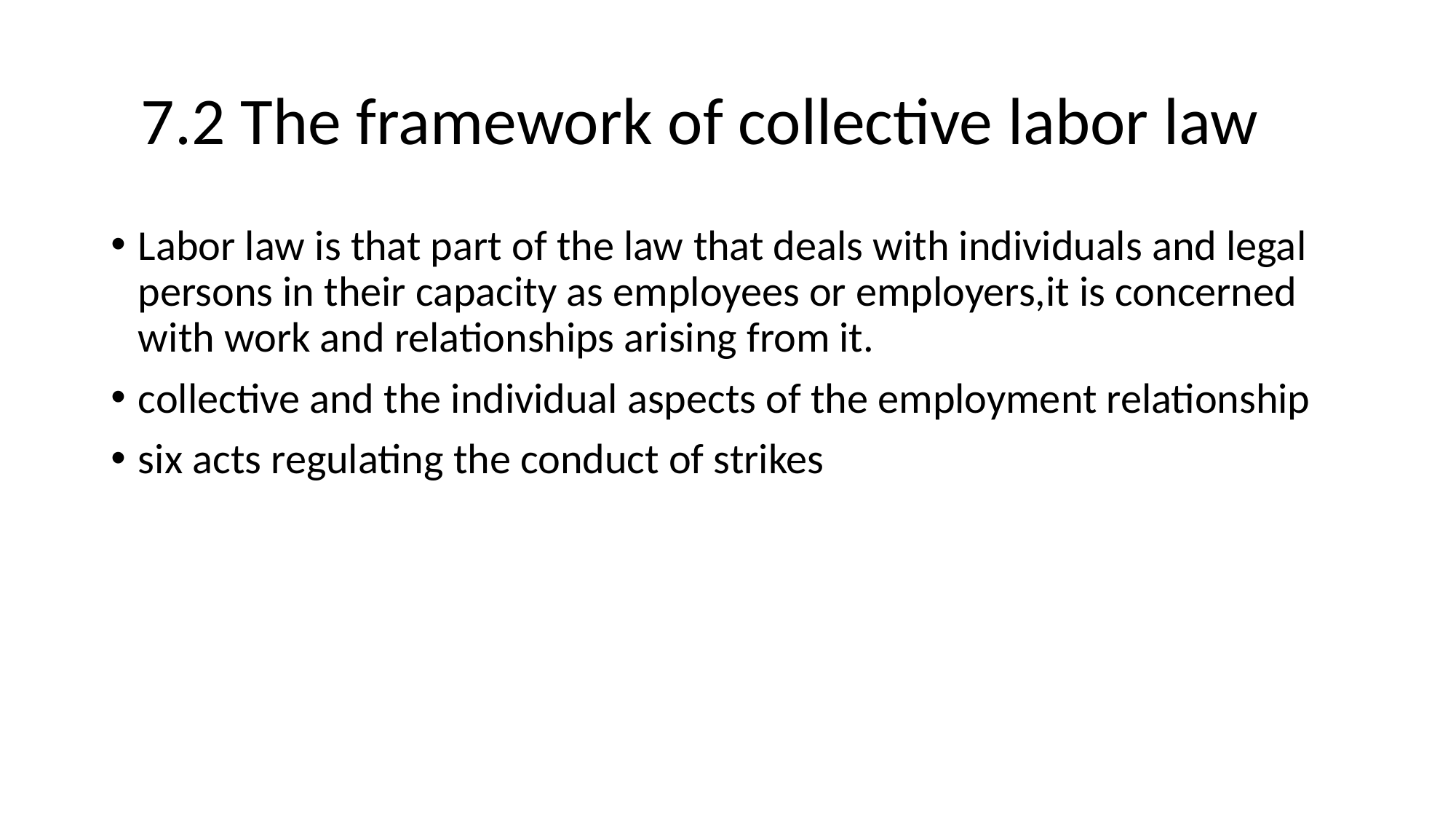

# 7.2 The framework of collective labor law
Labor law is that part of the law that deals with individuals and legal persons in their capacity as employees or employers,it is concerned with work and relationships arising from it.
collective and the individual aspects of the employment relationship
six acts regulating the conduct of strikes